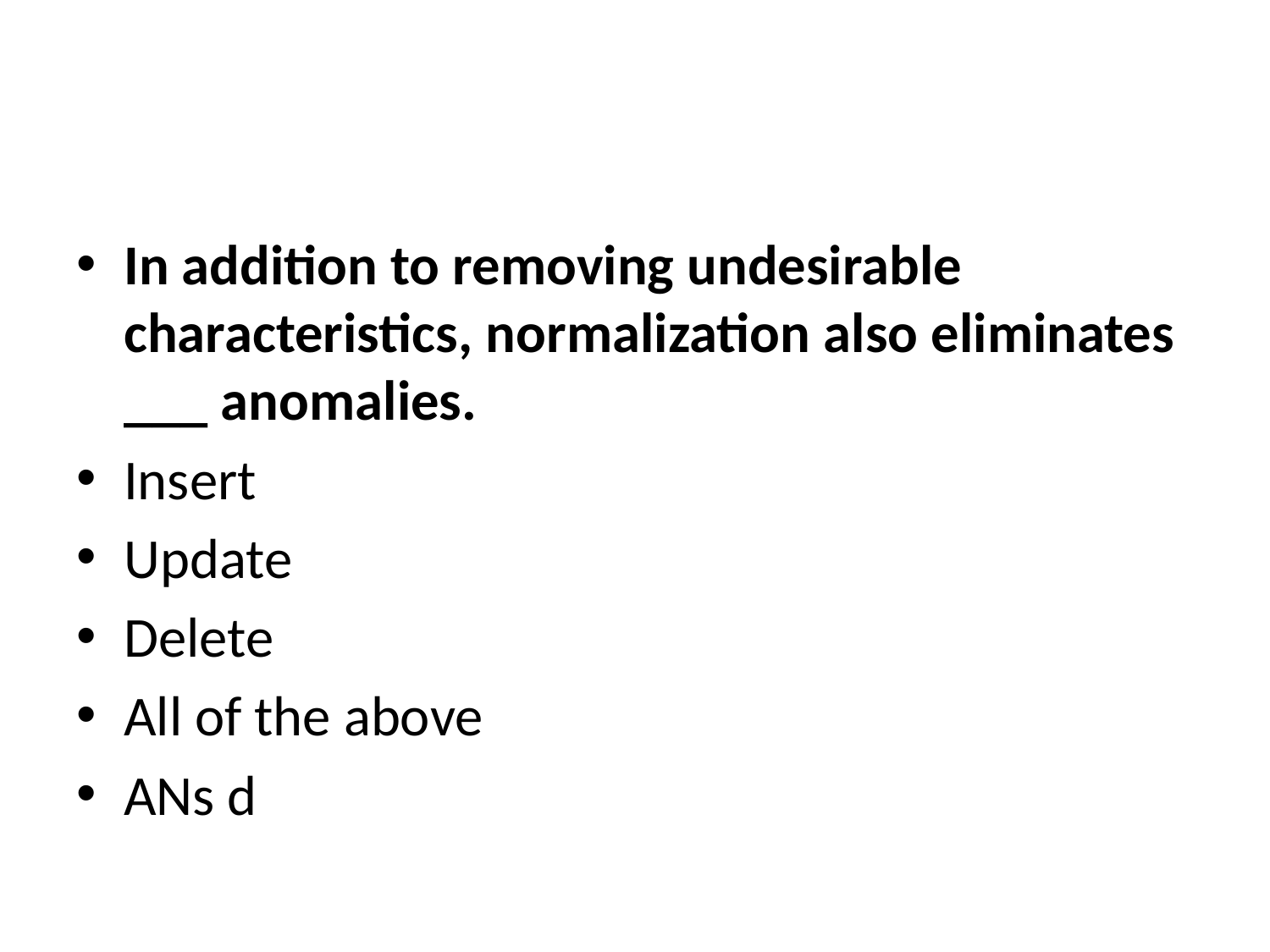

#
In addition to removing undesirable characteristics, normalization also eliminates ___ anomalies.
Insert
Update
Delete
All of the above
ANs d